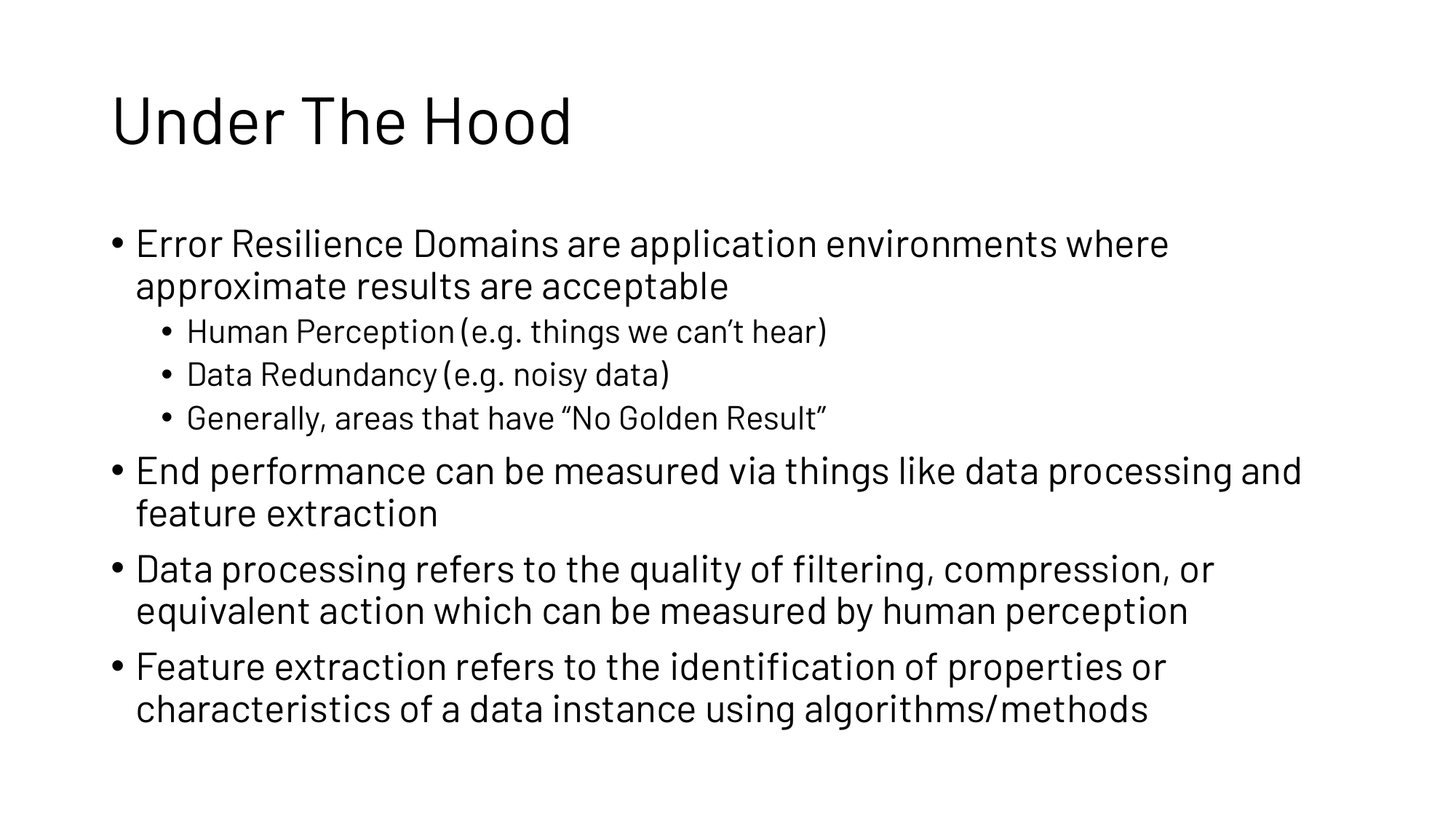

# Under The Hood
Error Resilience Domains are application environments where approximate results are acceptable
Human Perception (e.g. things we can’t hear)
Data Redundancy (e.g. noisy data)
Generally, areas that have “No Golden Result”
End performance can be measured via things like data processing and feature extraction
Data processing refers to the quality of filtering, compression, or equivalent action which can be measured by human perception
Feature extraction refers to the identification of properties or characteristics of a data instance using algorithms/methods